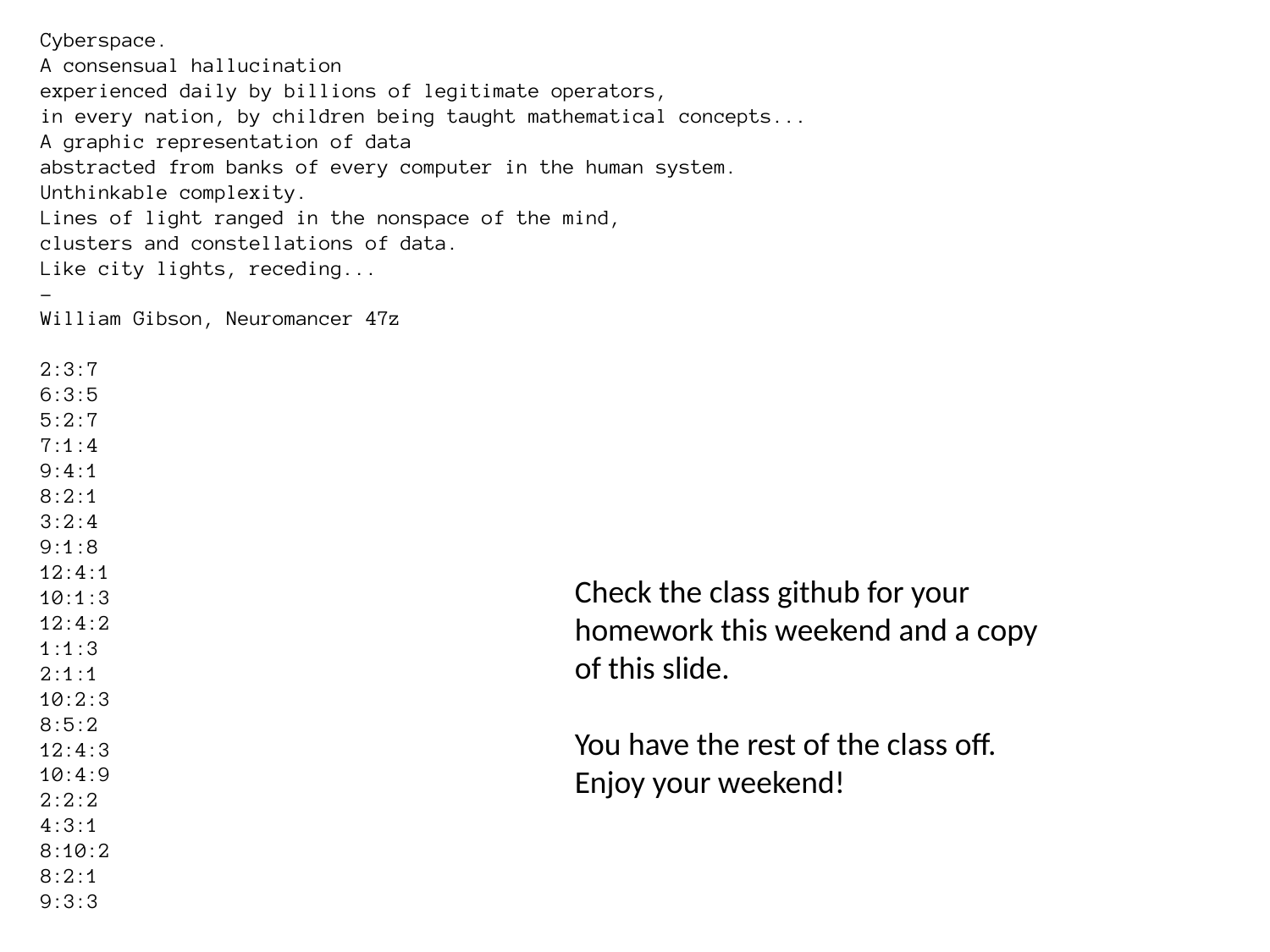

Cyberspace.
A consensual hallucination
experienced daily by billions of legitimate operators,
in every nation, by children being taught mathematical concepts...
A graphic representation of data
abstracted from banks of every computer in the human system.
Unthinkable complexity.
Lines of light ranged in the nonspace of the mind,
clusters and constellations of data.
Like city lights, receding...
-
William Gibson, Neuromancer 47z

2:3:7
6:3:5
5:2:7
7:1:4
9:4:1
8:2:1
3:2:4
9:1:8
12:4:1
10:1:3
12:4:2
1:1:3
2:1:1
10:2:3
8:5:2
12:4:3
10:4:9
2:2:2
4:3:1
8:10:2
8:2:1
9:3:3
Check the class github for your homework this weekend and a copy of this slide.

You have the rest of the class off. Enjoy your weekend!